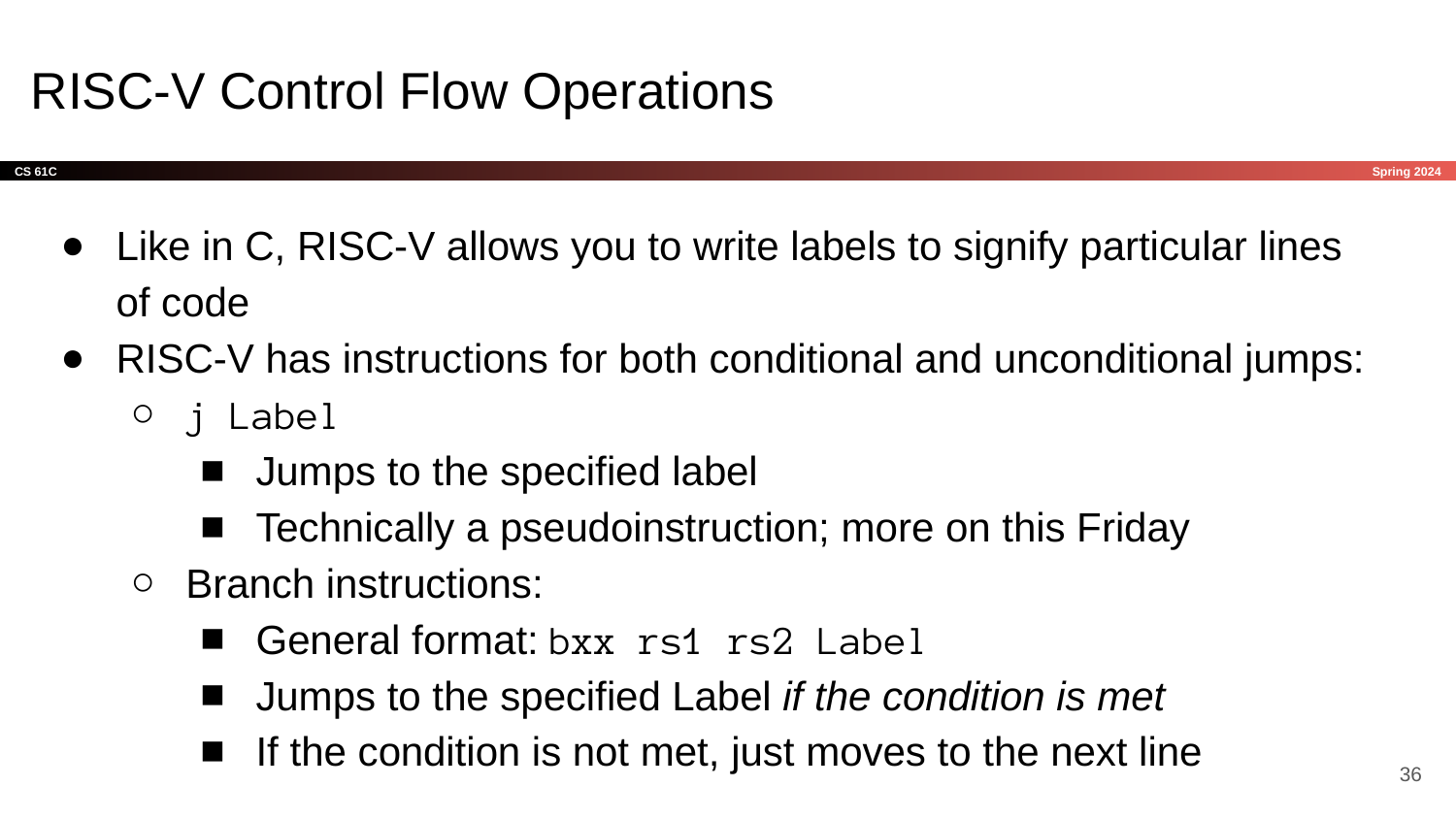

# RISC-V Control Flow Operations
Like in C, RISC-V allows you to write labels to signify particular lines of code
RISC-V has instructions for both conditional and unconditional jumps:
j Label
Jumps to the specified label
Technically a pseudoinstruction; more on this Friday
Branch instructions:
General format: bxx rs1 rs2 Label
Jumps to the specified Label if the condition is met
If the condition is not met, just moves to the next line
36